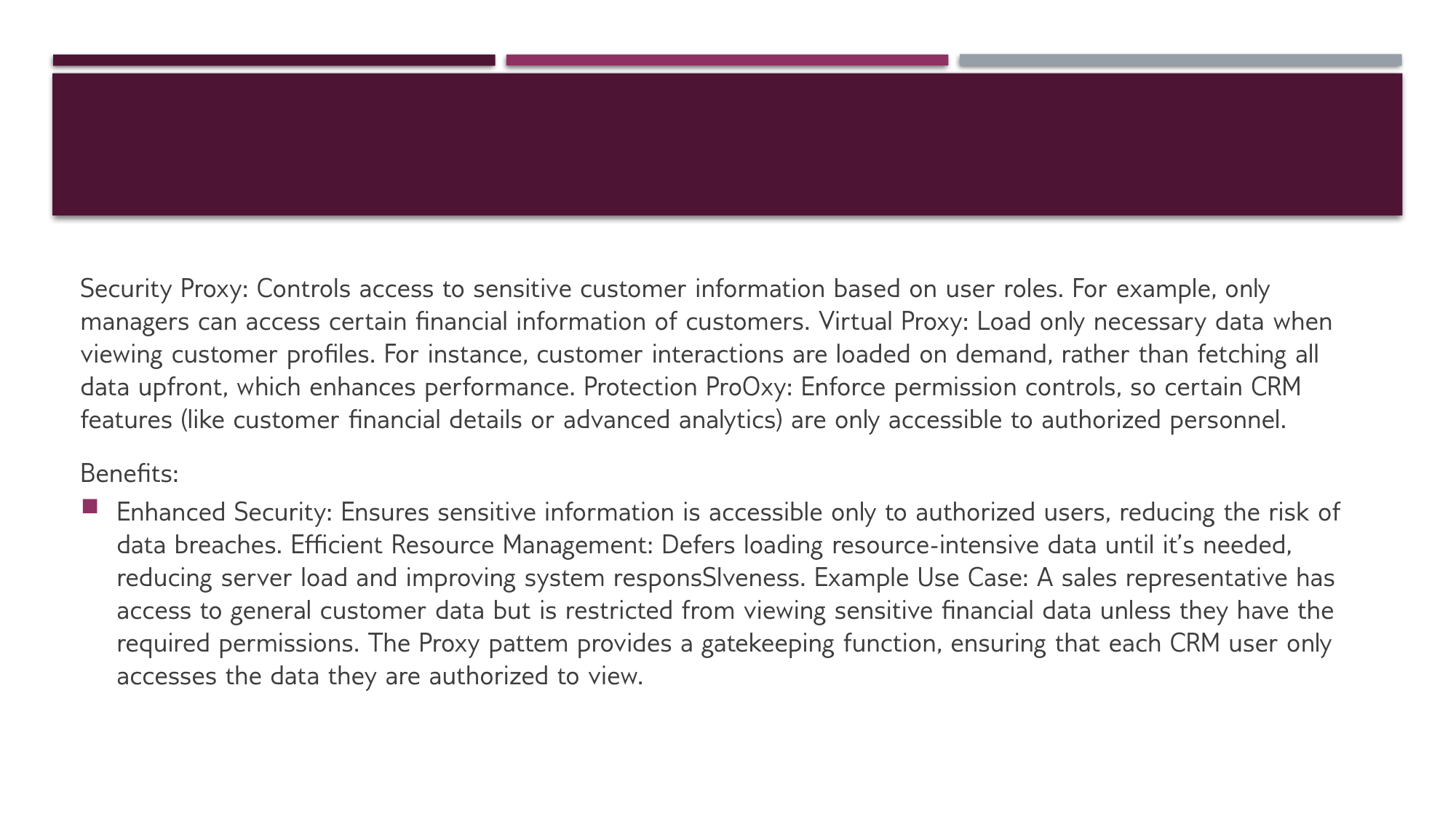

#
Security Proxy: Controls access to sensitive customer information based on user roles. For example, only managers can access certain financial information of customers. Virtual Proxy: Load only necessary data when viewing customer profiles. For instance, customer interactions are loaded on demand, rather than fetching all data upfront, which enhances performance. Protection ProOxy: Enforce permission controls, so certain CRM features (like customer financial details or advanced analytics) are only accessible to authorized personnel.
Benefits:
Enhanced Security: Ensures sensitive information is accessible only to authorized users, reducing the risk of data breaches. Efficient Resource Management: Defers loading resource-intensive data until it’s needed, reducing server load and improving system responsSIveness. Example Use Case: A sales representative has access to general customer data but is restricted from viewing sensitive financial data unless they have the required permissions. The Proxy pattem provides a gatekeeping function, ensuring that each CRM user only accesses the data they are authorized to view.